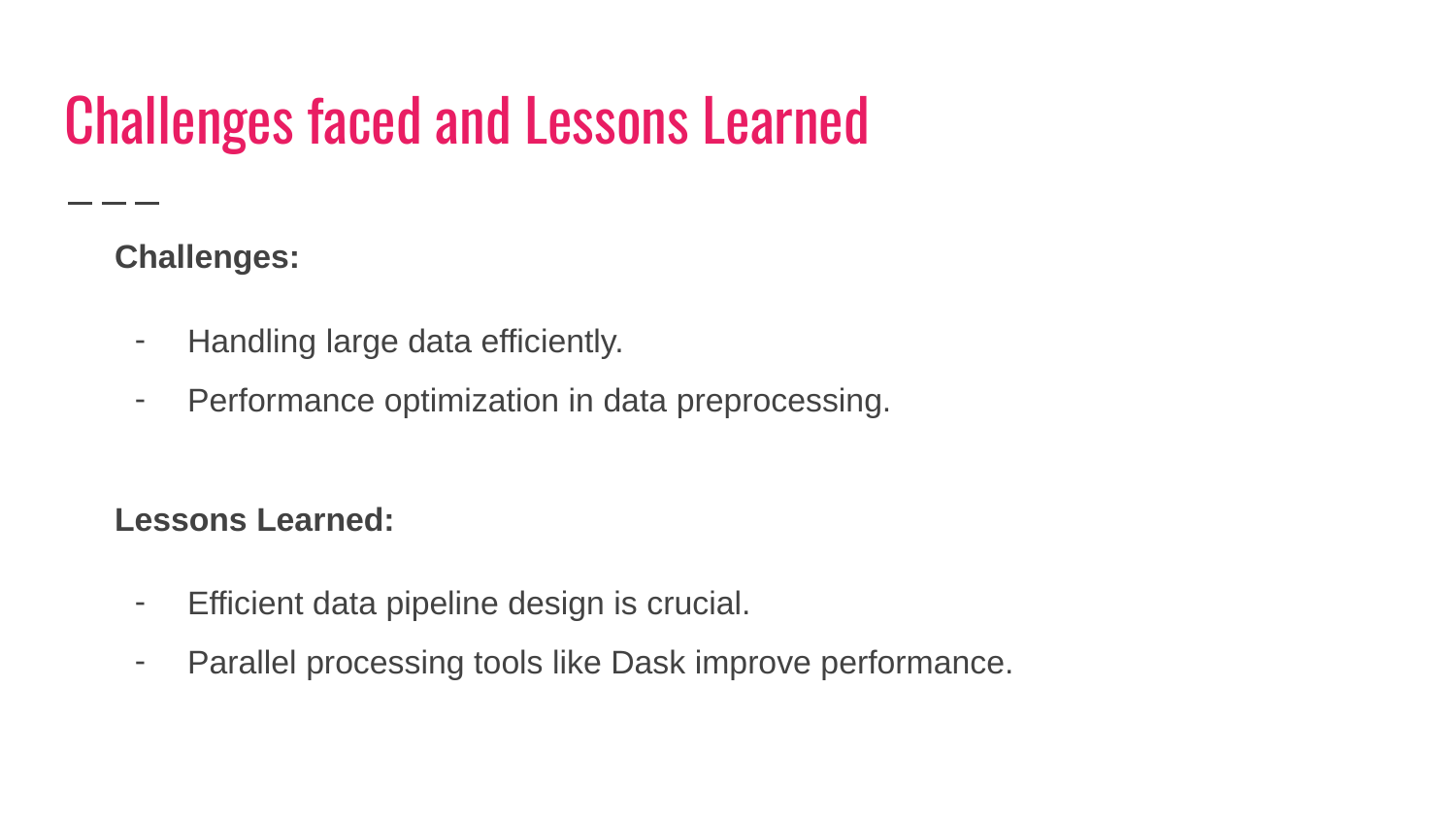

# Challenges faced and Lessons Learned
Challenges:
Handling large data efficiently.
Performance optimization in data preprocessing.

Lessons Learned:
Efficient data pipeline design is crucial.
Parallel processing tools like Dask improve performance.